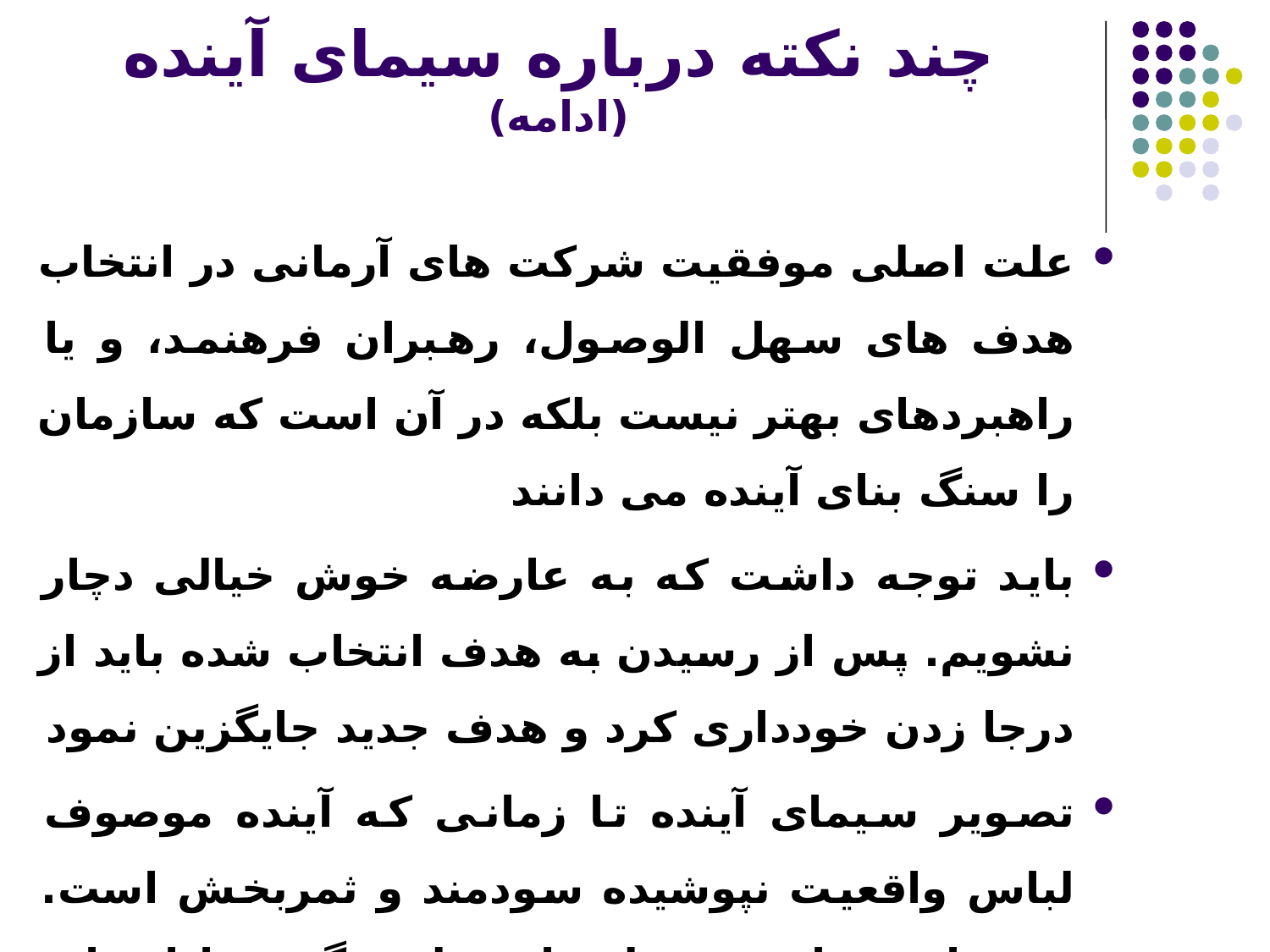

# چند نکته درباره سیمای آینده (ادامه)
علت اصلی موفقیت شرکت های آرمانی در انتخاب هدف های سهل الوصول، رهبران فرهنمد، و یا راهبردهای بهتر نیست بلکه در آن است که سازمان را سنگ بنای آینده می دانند
باید توجه داشت که به عارضه خوش خیالی دچار نشویم. پس از رسیدن به هدف انتخاب شده باید از درجا زدن خودداری کرد و هدف جدید جایگزین نمود
تصویر سیمای آینده تا زمانی که آینده موصوف لباس واقعیت نپوشیده سودمند و ثمربخش است. سریعا پس از فتح قله باید قله دیگری را انتخاب کرد